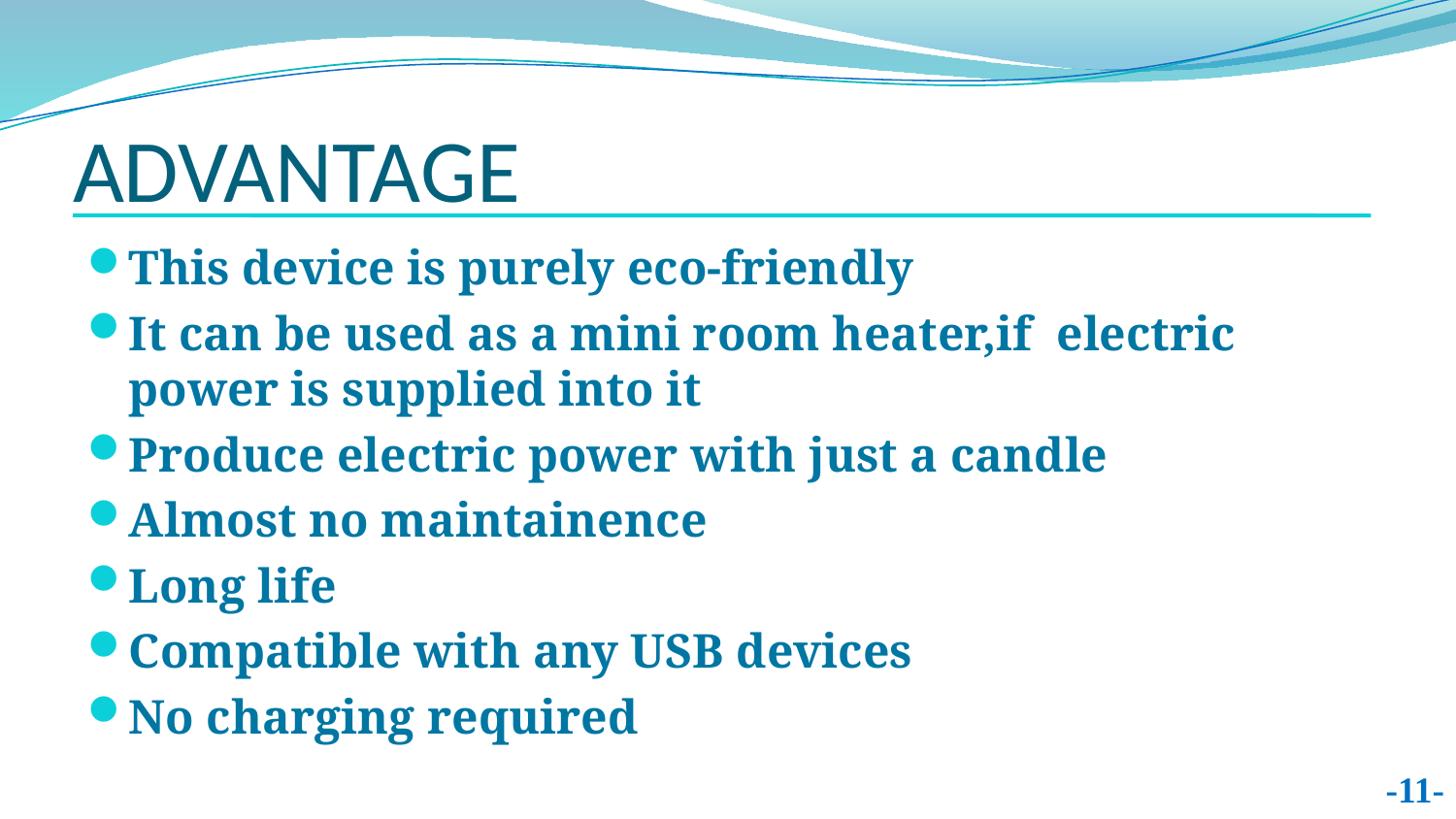

# ADVANTAGE
This device is purely eco-friendly
It can be used as a mini room heater,if  electric power is supplied into it
Produce electric power with just a candle
Almost no maintainence
Long life
Compatible with any USB devices
No charging required
-11-